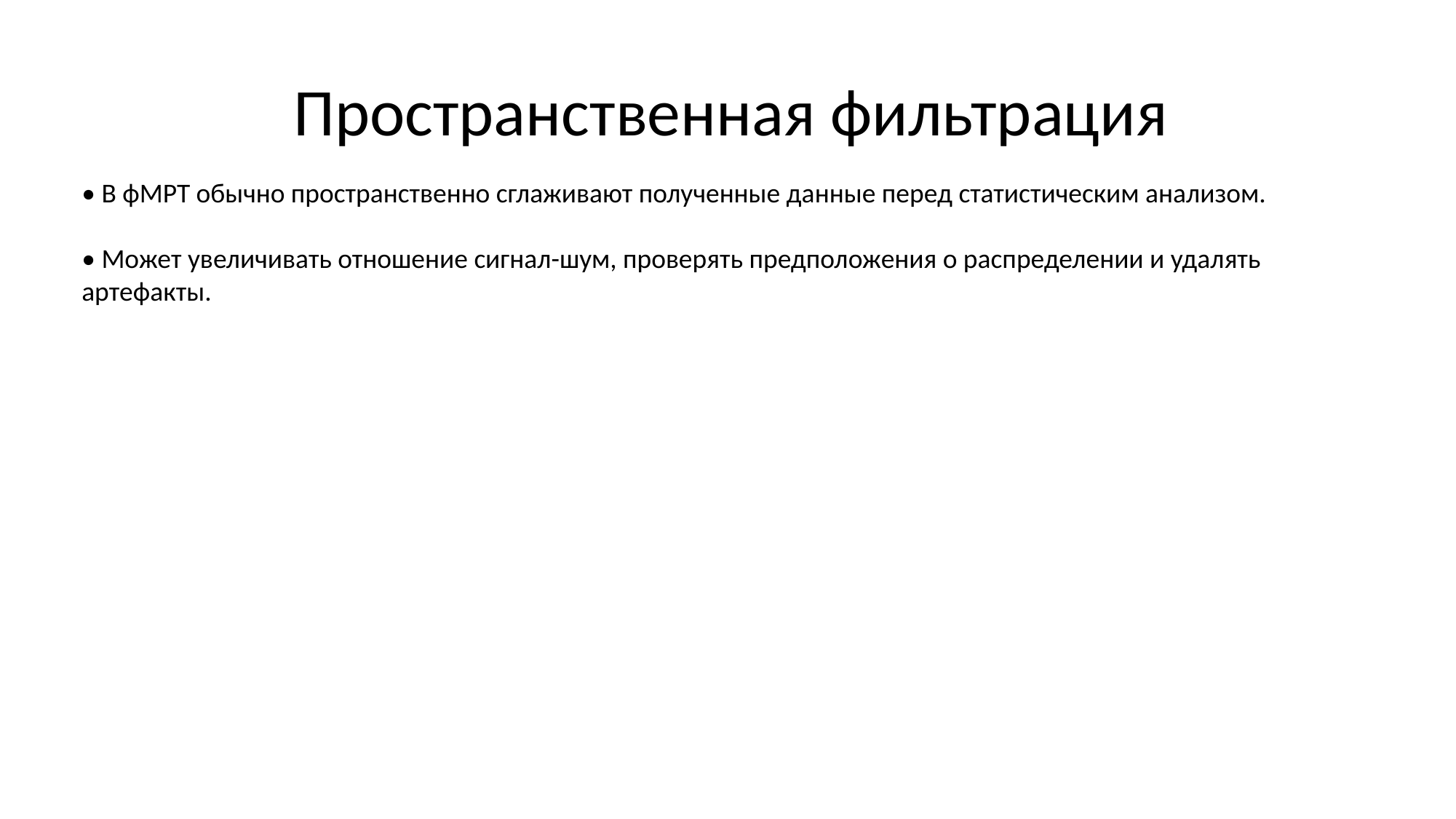

# Пространственная фильтрация
• В фМРТ обычно пространственно сглаживают полученные данные перед статистическим анализом.

• Может увеличивать отношение сигнал-шум, проверять предположения о распределении и удалять артефакты.